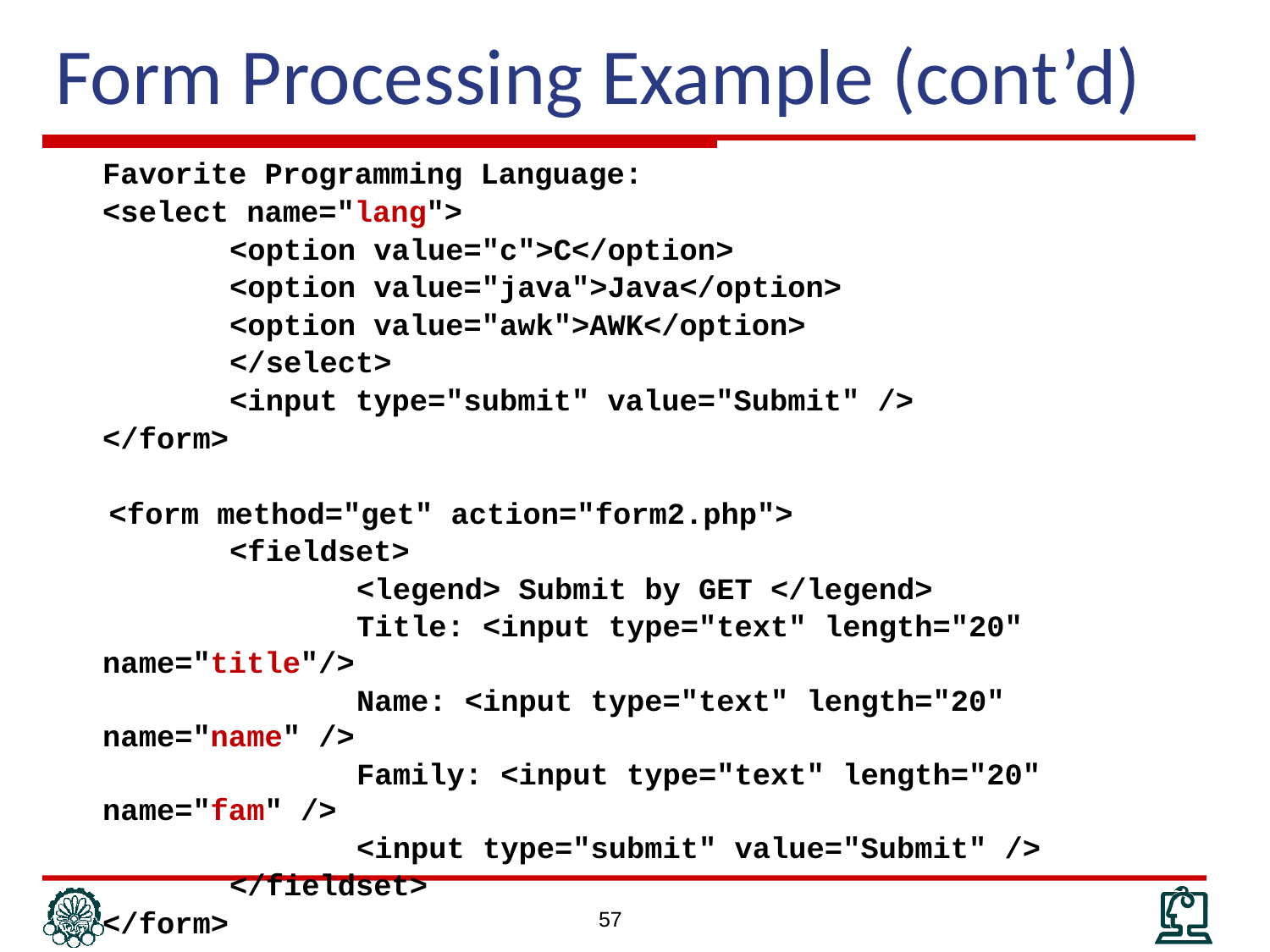

# Form Processing Example (cont’d)
	Favorite Programming Language:
	<select name="lang">
		<option value="c">C</option>
		<option value="java">Java</option>
		<option value="awk">AWK</option>
		</select>
		<input type="submit" value="Submit" />
	</form>

   <form method="get" action="form2.php">
		<fieldset>
			<legend> Submit by GET </legend>
			Title: <input type="text" length="20" name="title"/>
			Name: <input type="text" length="20" name="name" />
			Family: <input type="text" length="20" name="fam" />
			<input type="submit" value="Submit" />
		</fieldset>
	</form>
57